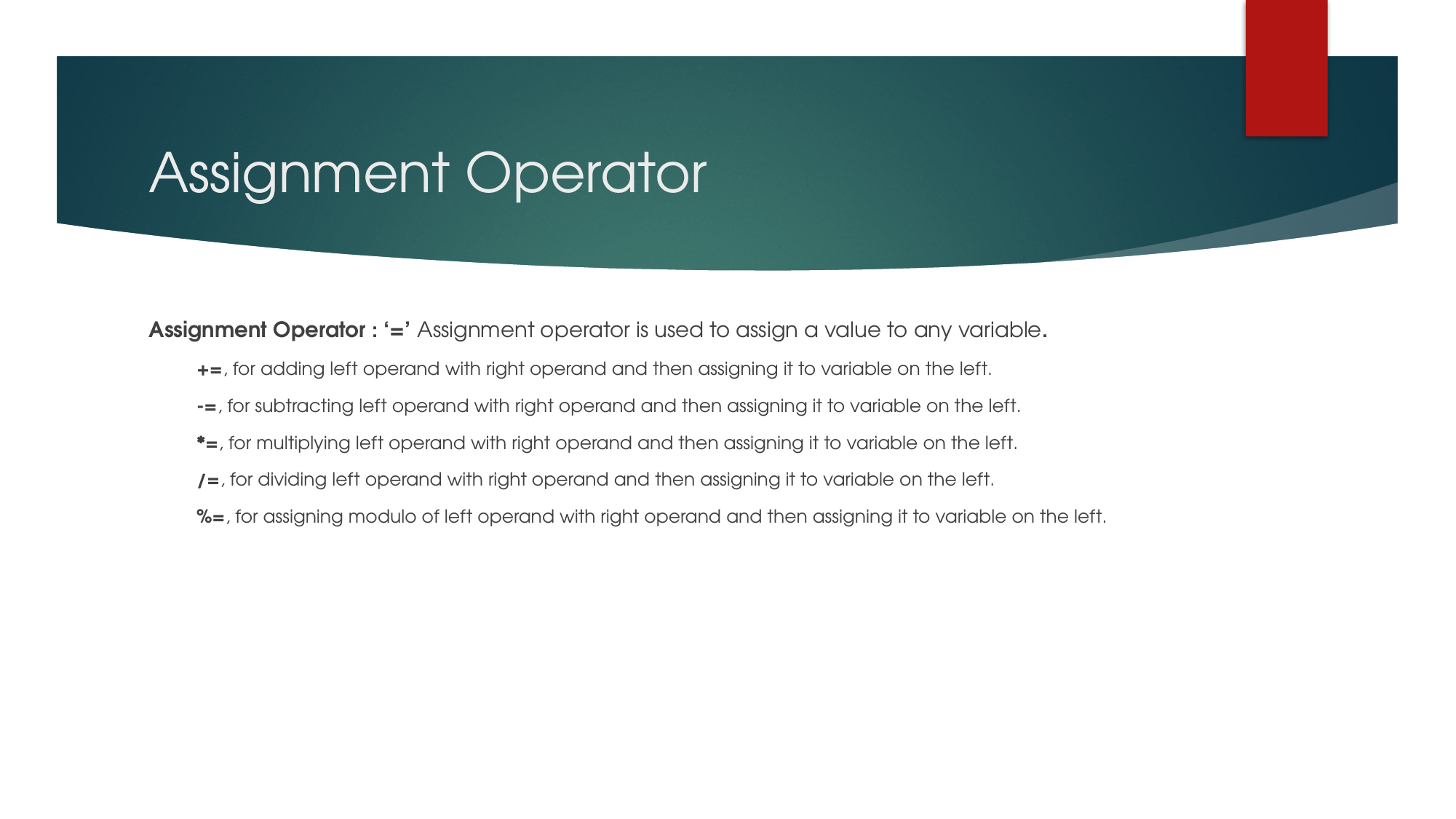

# Assignment Operator
Assignment Operator : ‘=’ Assignment operator is used to assign a value to any variable.
+=, for adding left operand with right operand and then assigning it to variable on the left.
-=, for subtracting left operand with right operand and then assigning it to variable on the left.
*=, for multiplying left operand with right operand and then assigning it to variable on the left.
/=, for dividing left operand with right operand and then assigning it to variable on the left.
%=, for assigning modulo of left operand with right operand and then assigning it to variable on the left.